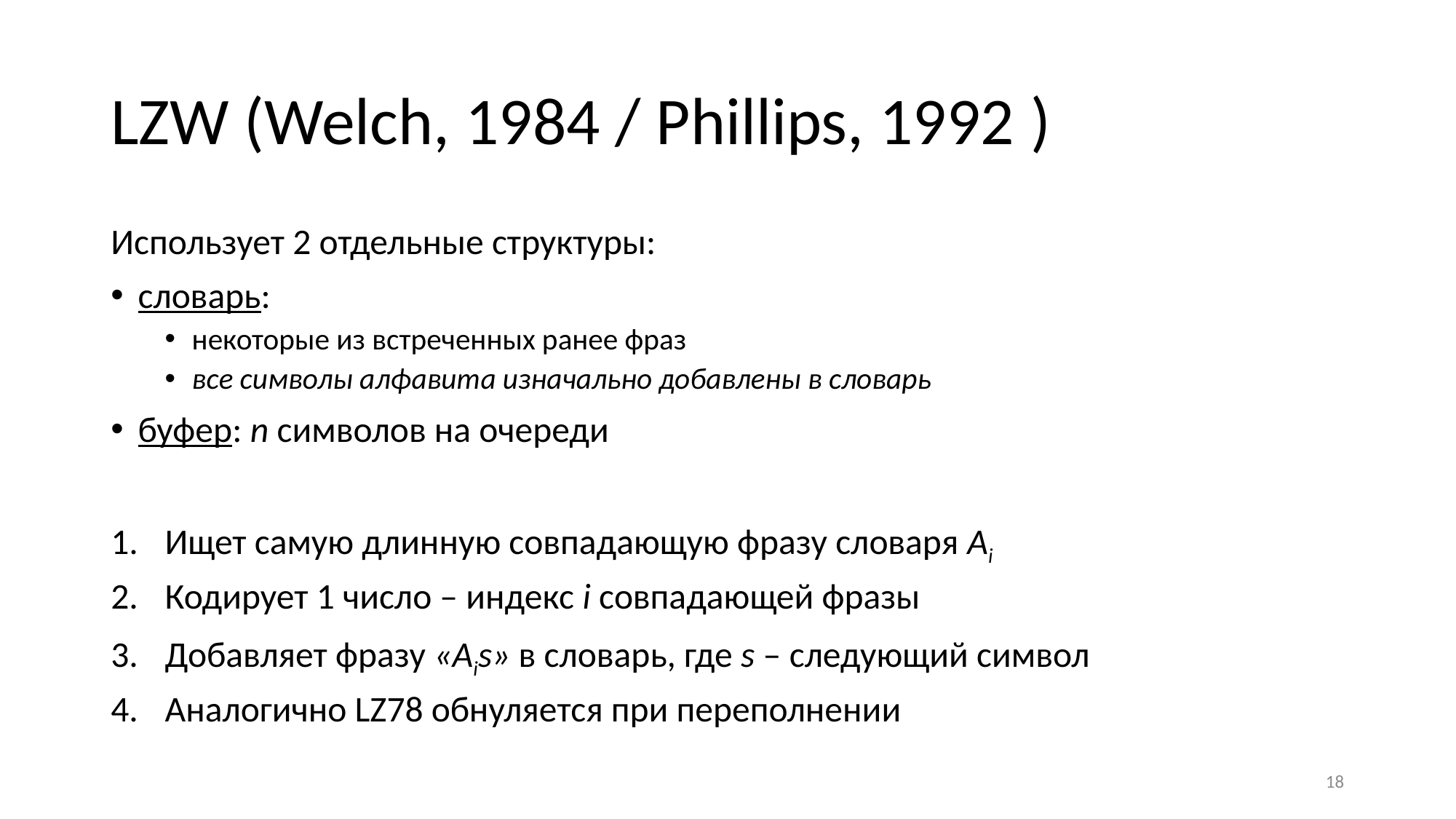

# LZW (Welch, 1984 / Phillips, 1992 )
Использует 2 отдельные структуры:
словарь:
некоторые из встреченных ранее фраз
все символы алфавита изначально добавлены в словарь
буфер: n символов на очереди

Ищет самую длинную совпадающую фразу словаря Ai
Кодирует 1 число – индекс i совпадающей фразы
Добавляет фразу «Ais» в словарь, где s – следующий символ
Аналогично LZ78 обнуляется при переполнении
18